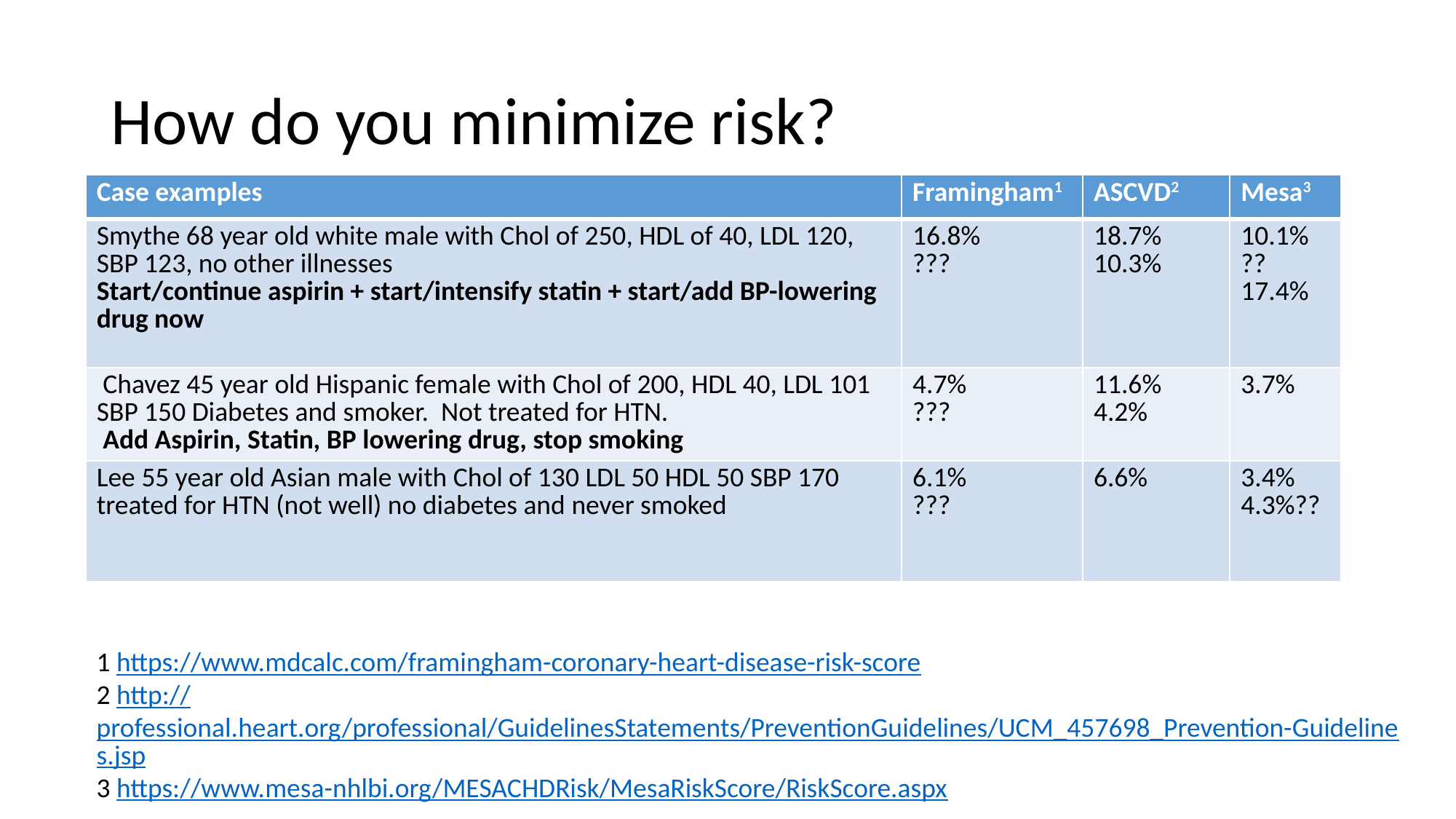

# How do you minimize risk?
| Case examples | Framingham1 | ASCVD2 | Mesa3 |
| --- | --- | --- | --- |
| Smythe 68 year old white male with Chol of 250, HDL of 40, LDL 120, SBP 123, no other illnesses Start/continue aspirin + start/intensify statin + start/add BP-lowering drug now | 16.8% ??? | 18.7% 10.3% | 10.1% ?? 17.4% |
| Chavez 45 year old Hispanic female with Chol of 200, HDL 40, LDL 101 SBP 150 Diabetes and smoker. Not treated for HTN. Add Aspirin, Statin, BP lowering drug, stop smoking | 4.7% ??? | 11.6% 4.2% | 3.7% |
| Lee 55 year old Asian male with Chol of 130 LDL 50 HDL 50 SBP 170 treated for HTN (not well) no diabetes and never smoked | 6.1% ??? | 6.6% | 3.4% 4.3%?? |
1 https://www.mdcalc.com/framingham-coronary-heart-disease-risk-score
2 http://professional.heart.org/professional/GuidelinesStatements/PreventionGuidelines/UCM_457698_Prevention-Guidelines.jsp
3 https://www.mesa-nhlbi.org/MESACHDRisk/MesaRiskScore/RiskScore.aspx